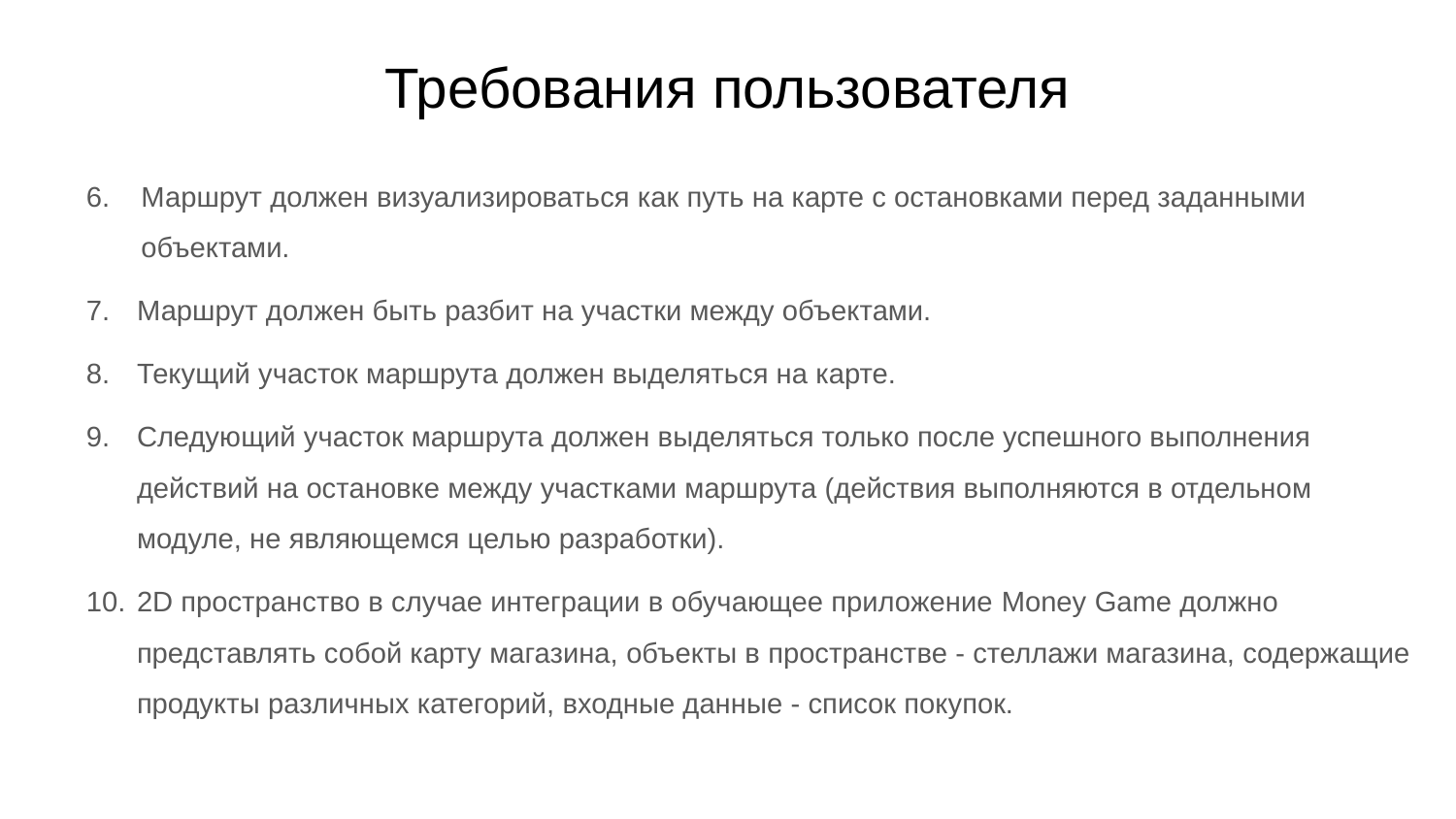

# Требования пользователя
Маршрут должен визуализироваться как путь на карте с остановками перед заданными объектами.
Маршрут должен быть разбит на участки между объектами.
Текущий участок маршрута должен выделяться на карте.
Следующий участок маршрута должен выделяться только после успешного выполнения действий на остановке между участками маршрута (действия выполняются в отдельном модуле, не являющемся целью разработки).
2D пространство в случае интеграции в обучающее приложение Money Game должно представлять собой карту магазина, объекты в пространстве - стеллажи магазина, содержащие продукты различных категорий, входные данные - список покупок.